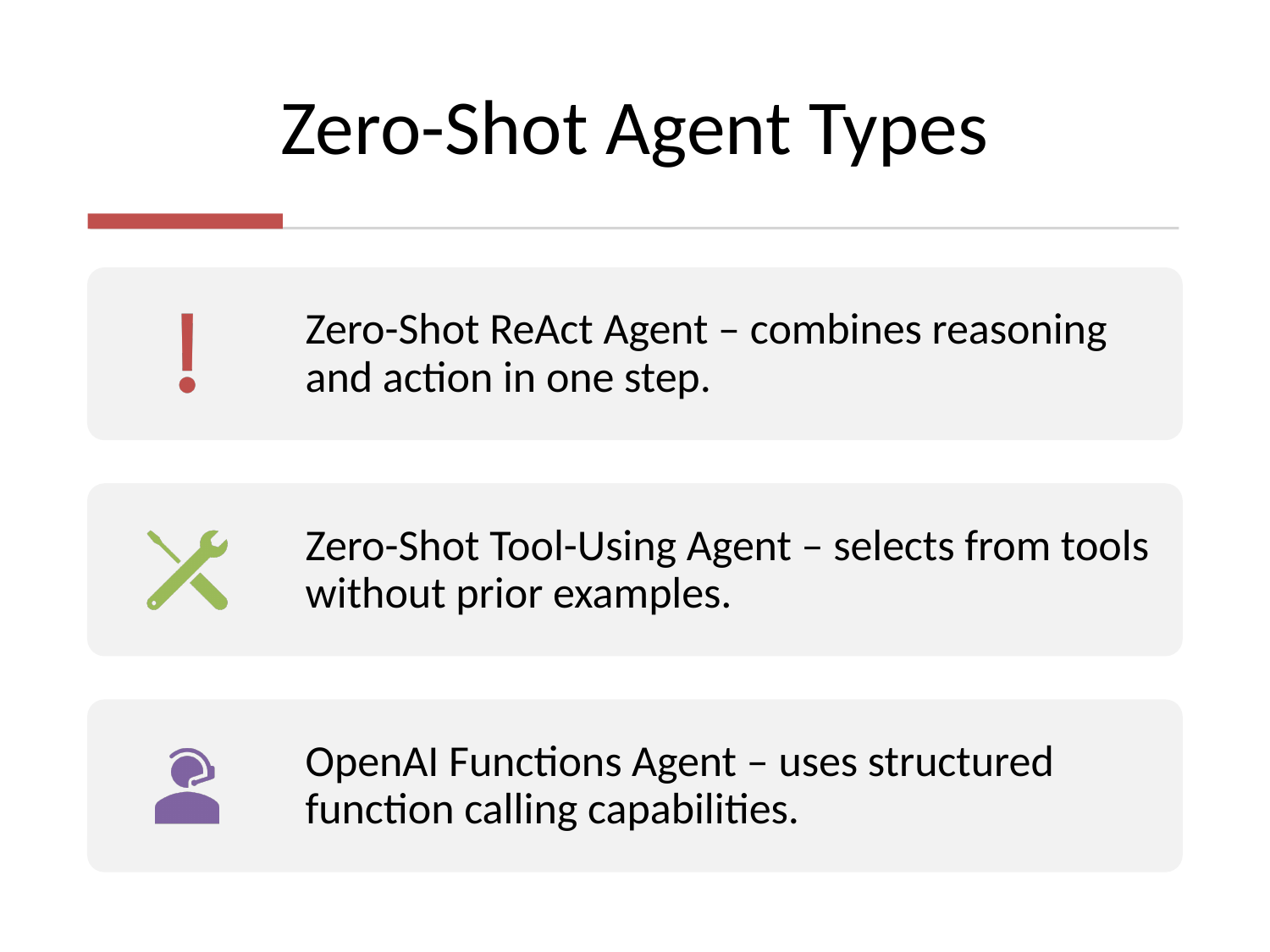

# Zero-Shot Agent Types

Zero-Shot ReAct Agent – combines reasoning and action in one step.
Zero-Shot Tool-Using Agent – selects from tools without prior examples.
OpenAI Functions Agent – uses structured function calling capabilities.